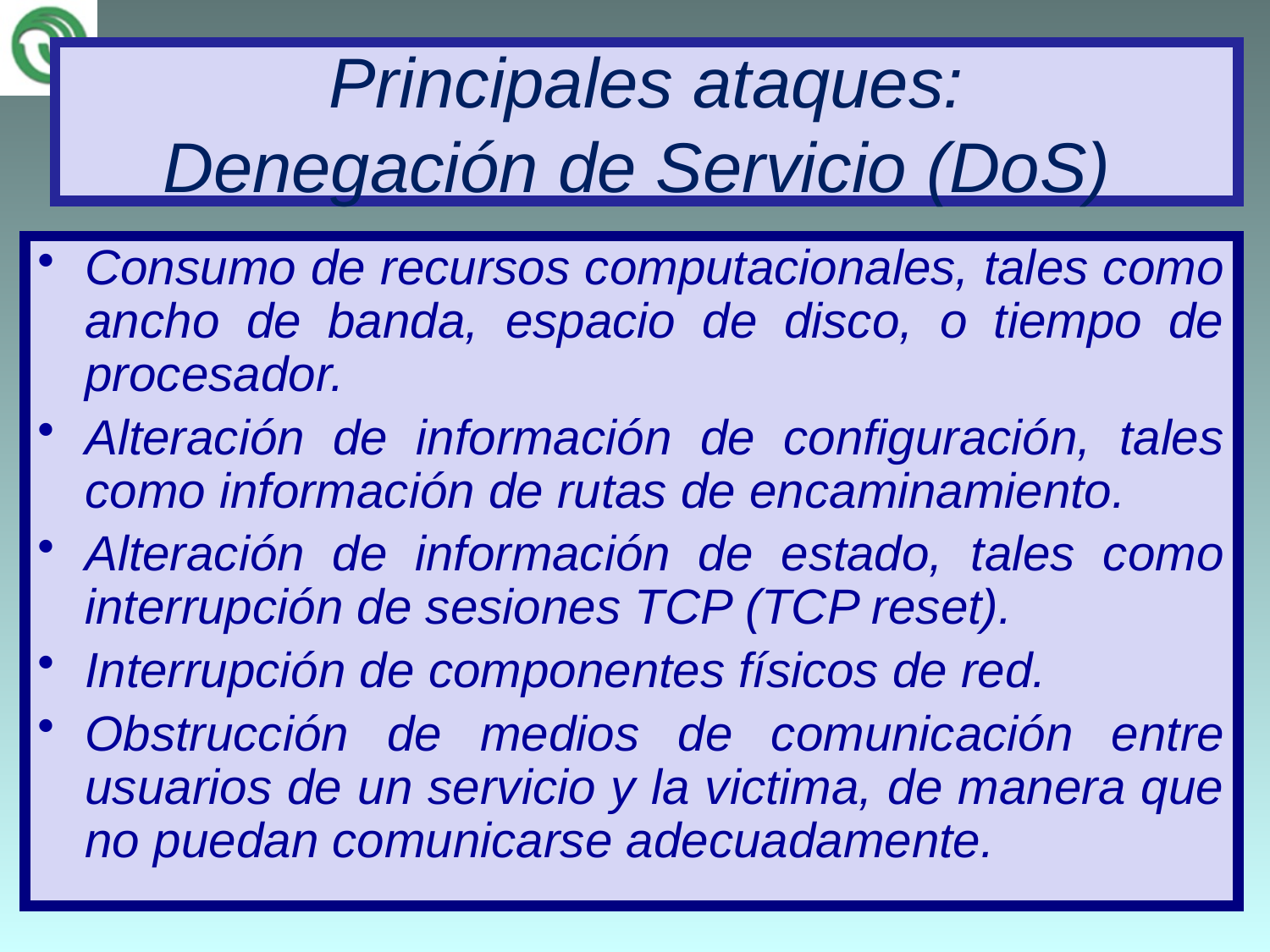

# Principales ataques: Denegación de Servicio (DoS)
Consumo de recursos computacionales, tales como ancho de banda, espacio de disco, o tiempo de procesador.
Alteración de información de configuración, tales como información de rutas de encaminamiento.
Alteración de información de estado, tales como interrupción de sesiones TCP (TCP reset).
Interrupción de componentes físicos de red.
Obstrucción de medios de comunicación entre usuarios de un servicio y la victima, de manera que no puedan comunicarse adecuadamente.

26/03/2023
4